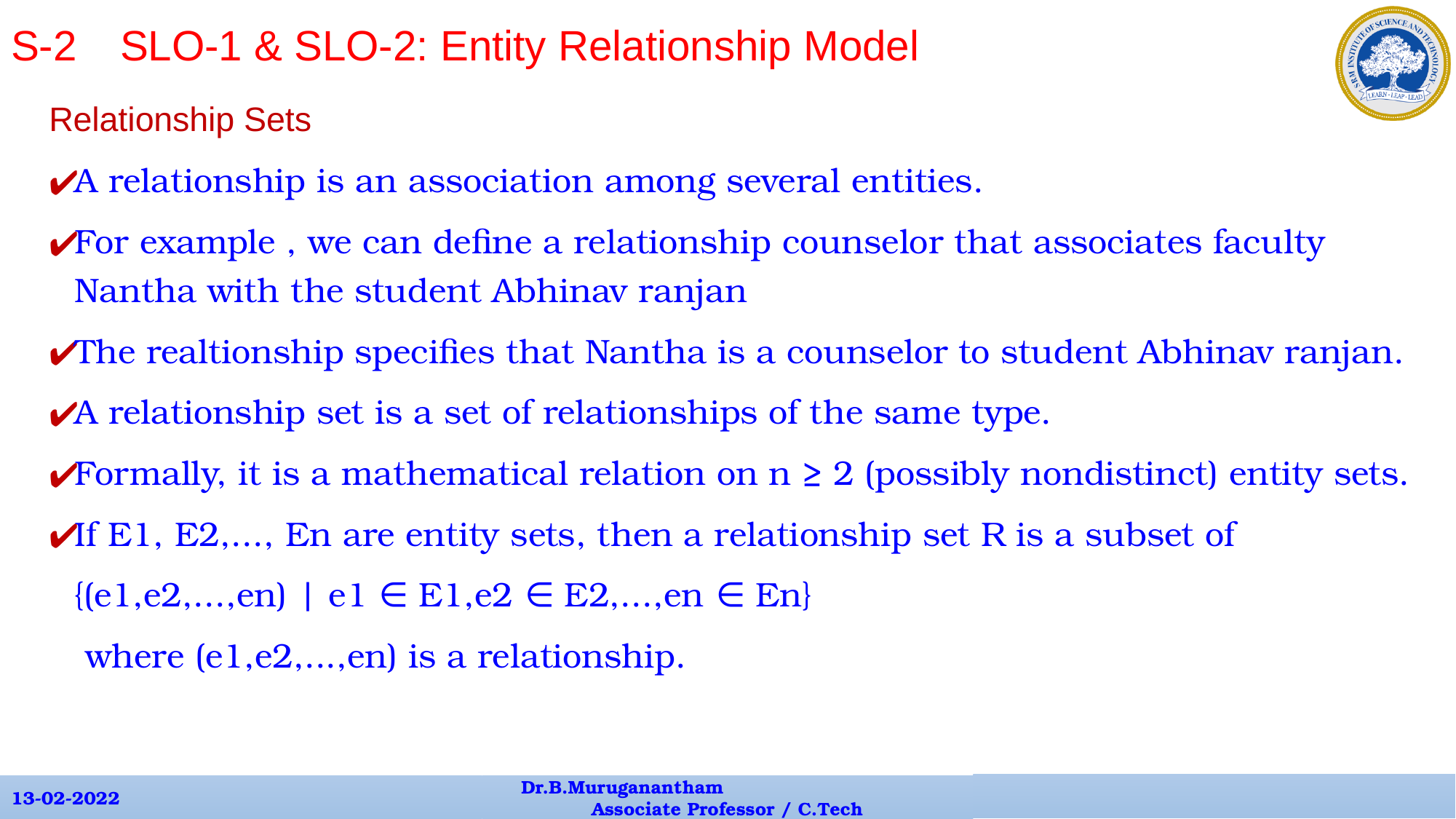

S-2 	SLO-1 & SLO-2: Entity Relationship Model

Relationship Sets
A relationship is an association among several entities.
For example , we can define a relationship counselor that associates faculty Nantha with the student Abhinav ranjan
The realtionship specifies that Nantha is a counselor to student Abhinav ranjan.
A relationship set is a set of relationships of the same type.
Formally, it is a mathematical relation on n ≥ 2 (possibly nondistinct) entity sets.
If E1, E2,..., En are entity sets, then a relationship set R is a subset of
			{(e1,e2,...,en) | e1 ∈ E1,e2 ∈ E2,...,en ∈ En}
			 where (e1,e2,...,en) is a relationship.
22
13-02-2022
Dr.B.Muruganantham                                   Associate Professor / C.Tech